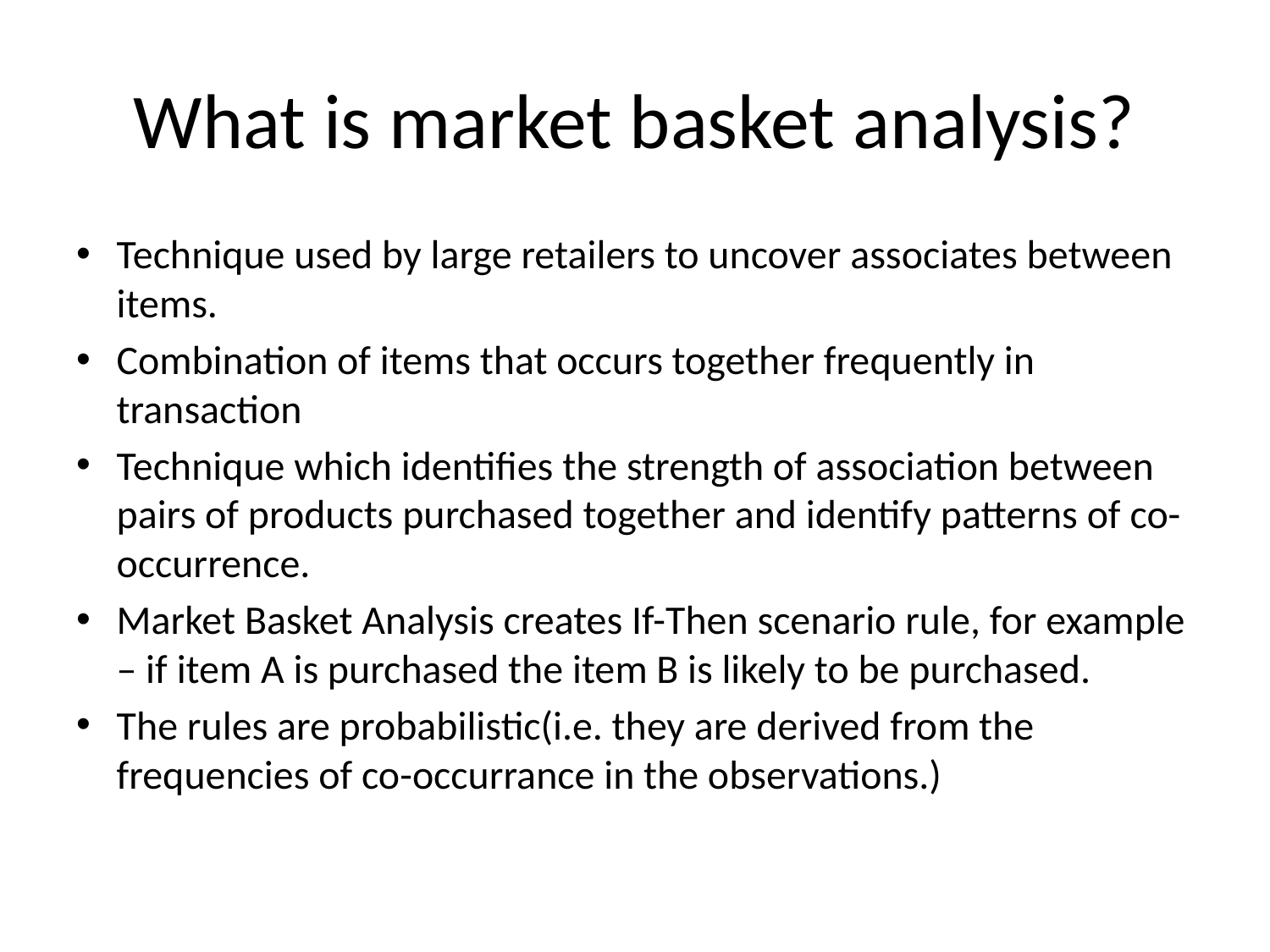

# What is market basket analysis?
Technique used by large retailers to uncover associates between items.
Combination of items that occurs together frequently in transaction
Technique which identifies the strength of association between pairs of products purchased together and identify patterns of co-occurrence.
Market Basket Analysis creates If-Then scenario rule, for example – if item A is purchased the item B is likely to be purchased.
The rules are probabilistic(i.e. they are derived from the frequencies of co-occurrance in the observations.)